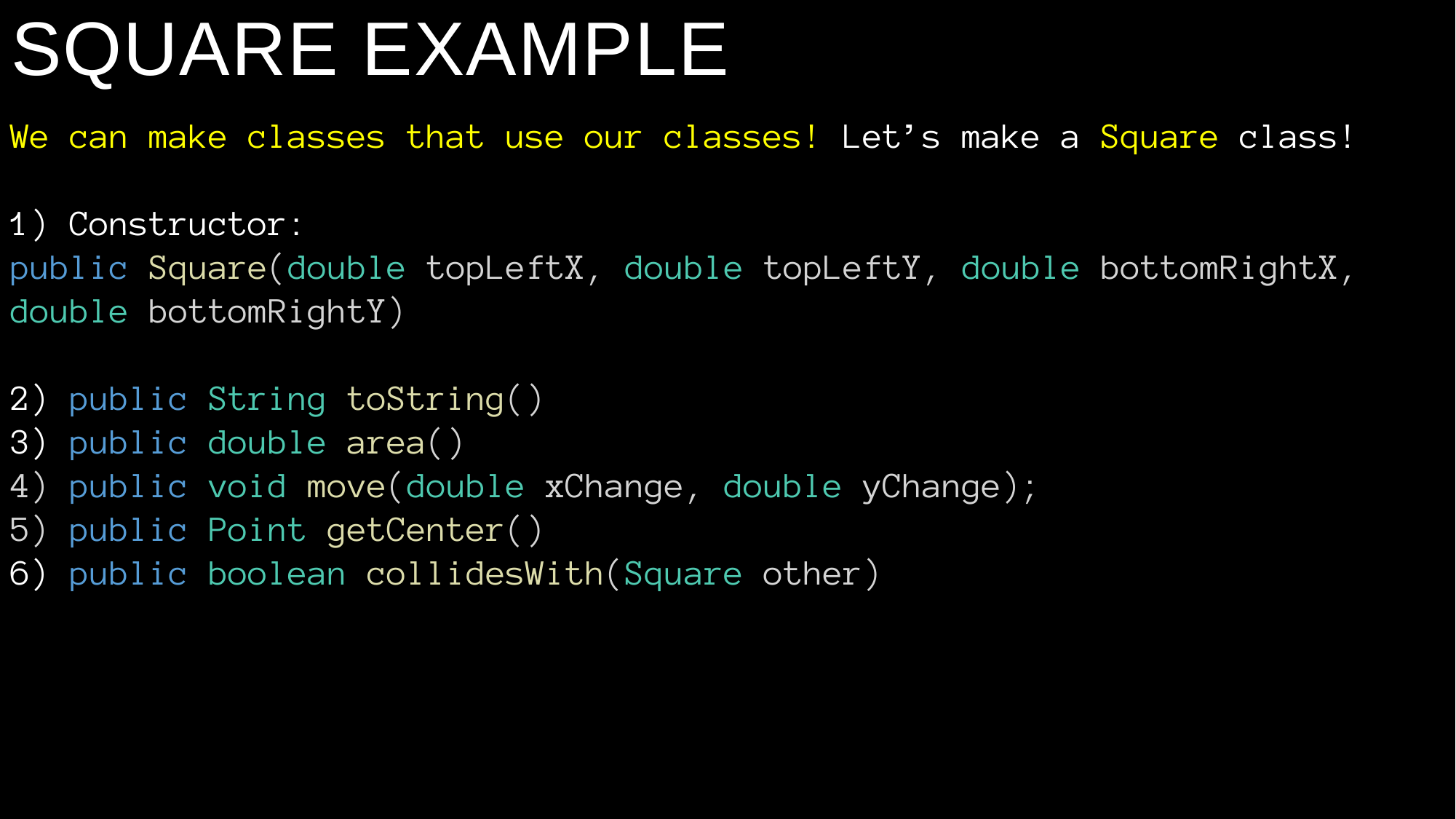

# Square example
We can make classes that use our classes! Let’s make a Square class!

1) Constructor:
public Square(double topLeftX, double topLeftY, double bottomRightX, double bottomRightY)

2) public String toString()
3) public double area()
4) public void move(double xChange, double yChange);
5) public Point getCenter()
6) public boolean collidesWith(Square other)